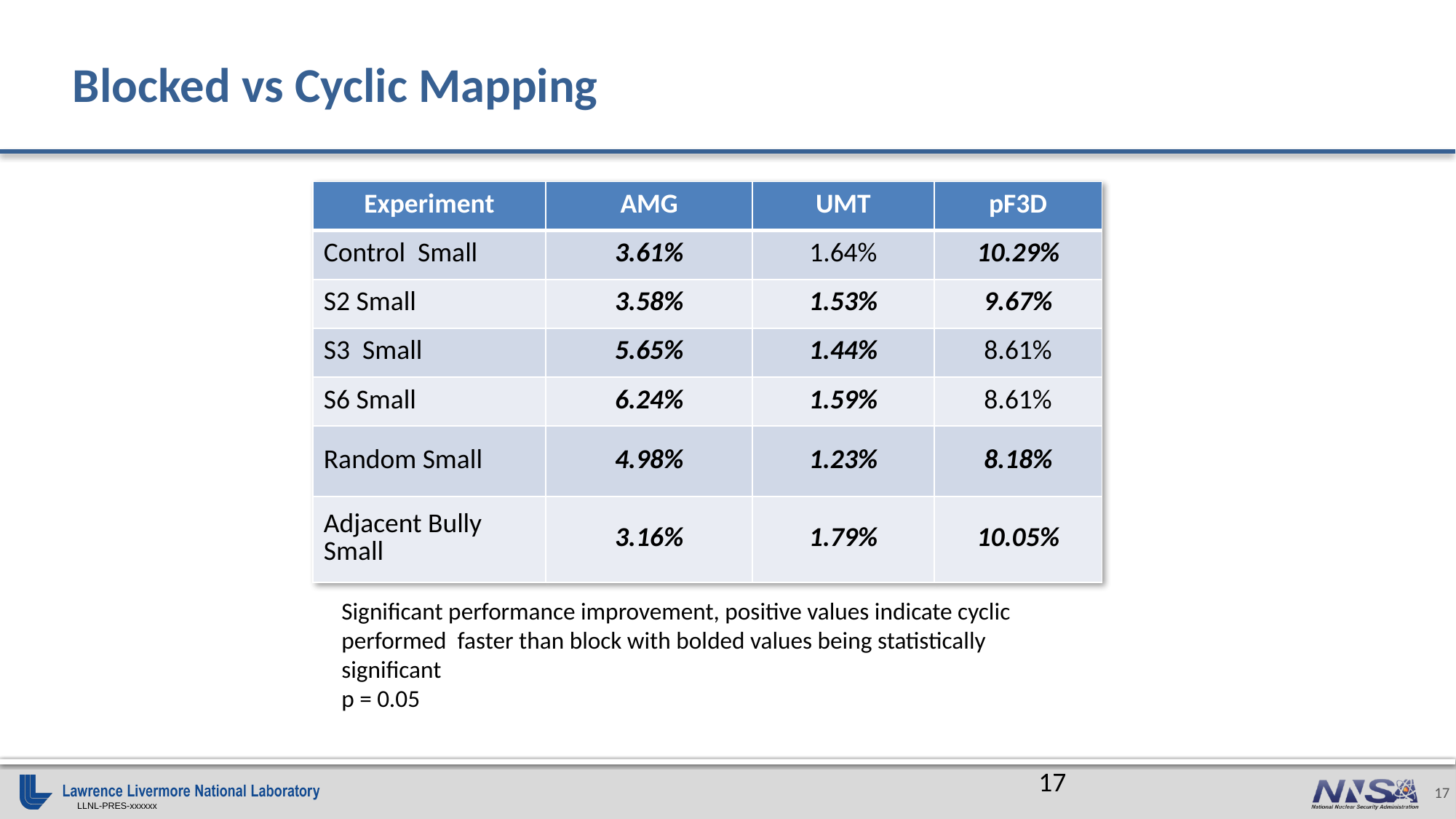

# Blocked vs Cyclic Mapping
| Experiment | AMG | UMT | pF3D |
| --- | --- | --- | --- |
| Control Small | 3.61% | 1.64% | 10.29% |
| S2 Small | 3.58% | 1.53% | 9.67% |
| S3 Small | 5.65% | 1.44% | 8.61% |
| S6 Small | 6.24% | 1.59% | 8.61% |
| Random Small | 4.98% | 1.23% | 8.18% |
| Adjacent Bully Small | 3.16% | 1.79% | 10.05% |
Significant performance improvement, positive values indicate cyclic performed  faster than block with bolded values being statistically significant
p = 0.05
17